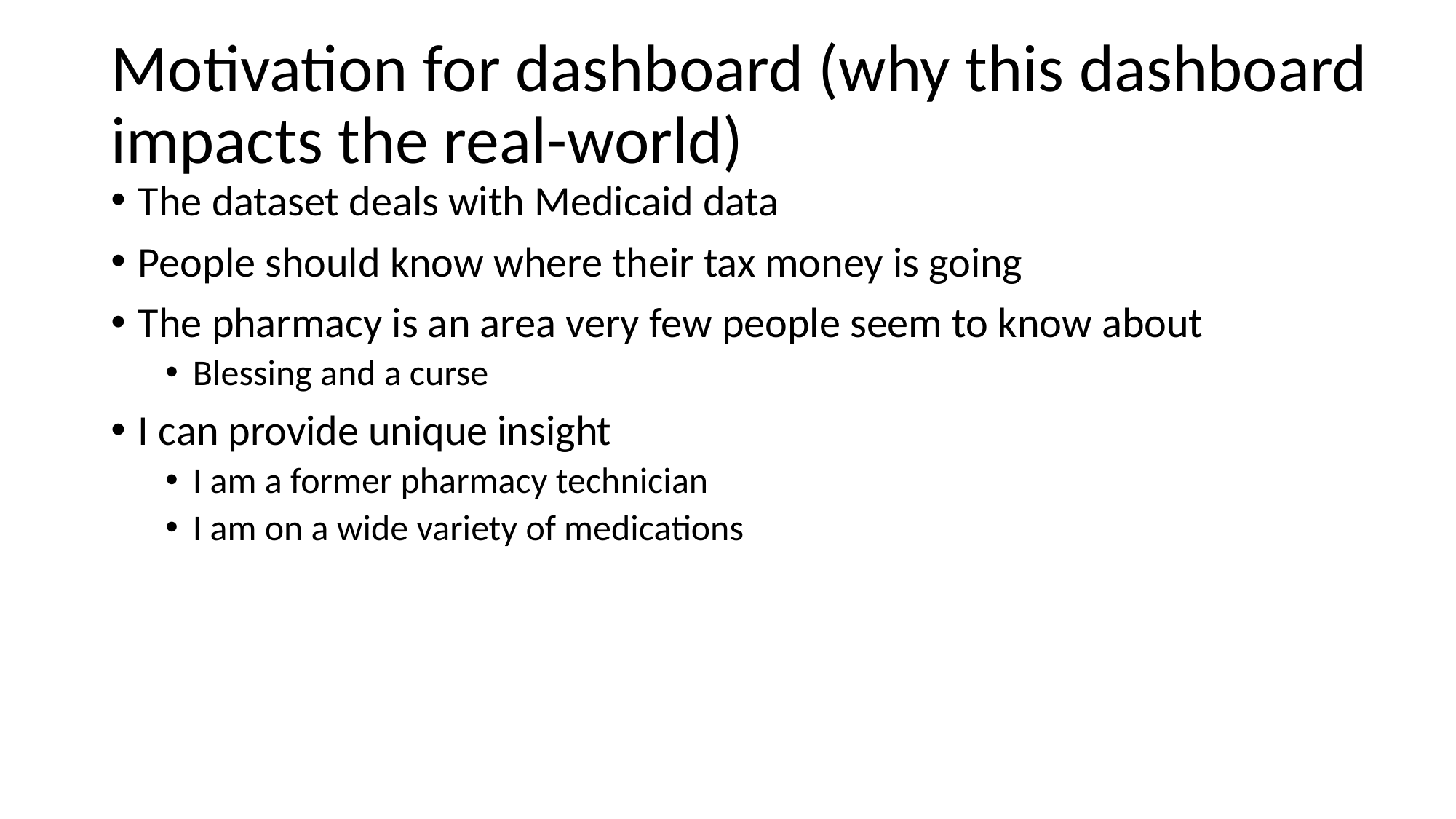

# Motivation for dashboard (why this dashboard impacts the real-world)
The dataset deals with Medicaid data
People should know where their tax money is going
The pharmacy is an area very few people seem to know about
Blessing and a curse
I can provide unique insight
I am a former pharmacy technician
I am on a wide variety of medications